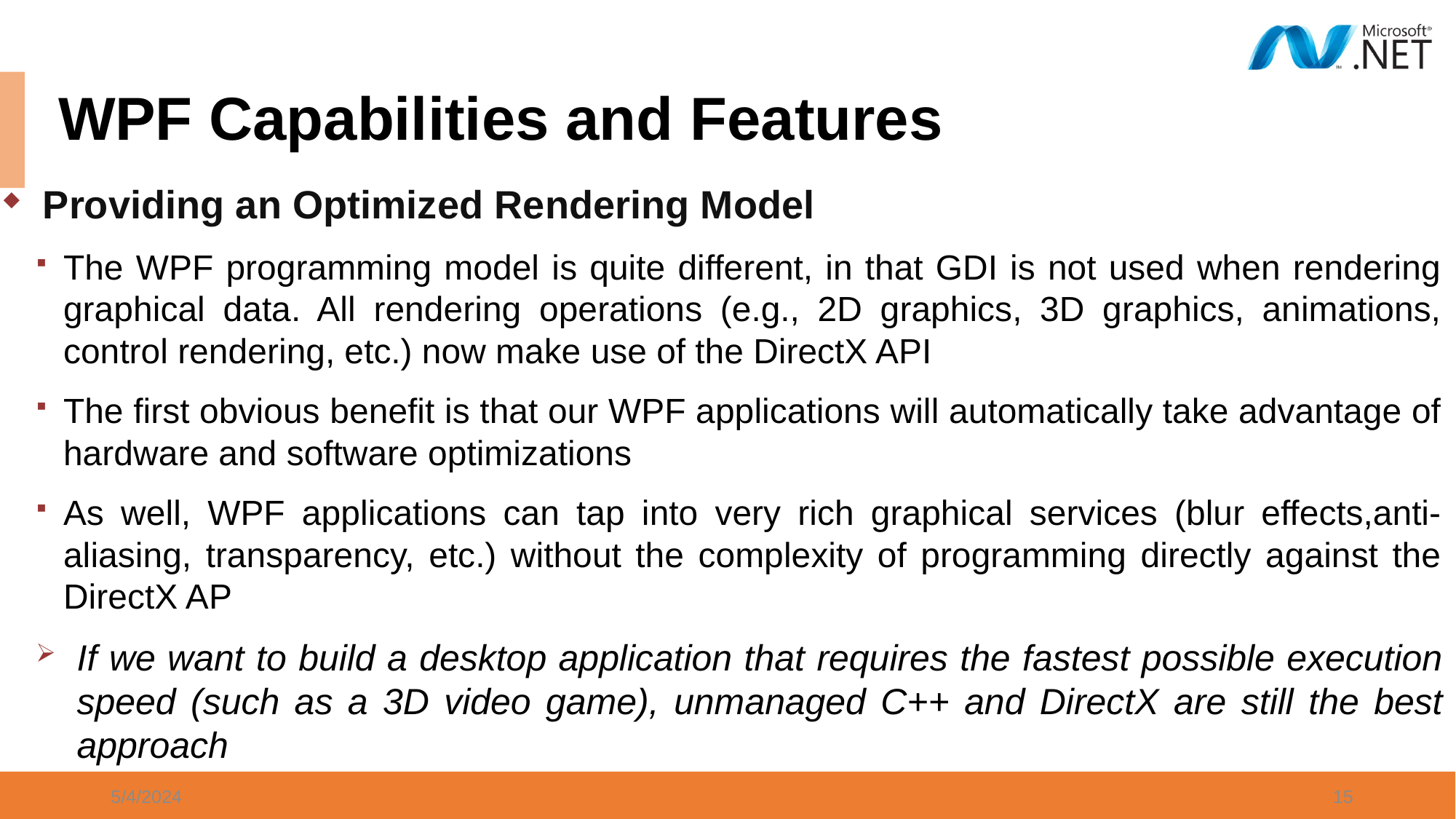

# WPF Capabilities and Features
Providing an Optimized Rendering Model
The WPF programming model is quite different, in that GDI is not used when rendering graphical data. All rendering operations (e.g., 2D graphics, 3D graphics, animations, control rendering, etc.) now make use of the DirectX API
The first obvious benefit is that our WPF applications will automatically take advantage of hardware and software optimizations
As well, WPF applications can tap into very rich graphical services (blur effects,anti-aliasing, transparency, etc.) without the complexity of programming directly against the DirectX AP
If we want to build a desktop application that requires the fastest possible execution speed (such as a 3D video game), unmanaged C++ and DirectX are still the best approach
5/4/2024
15